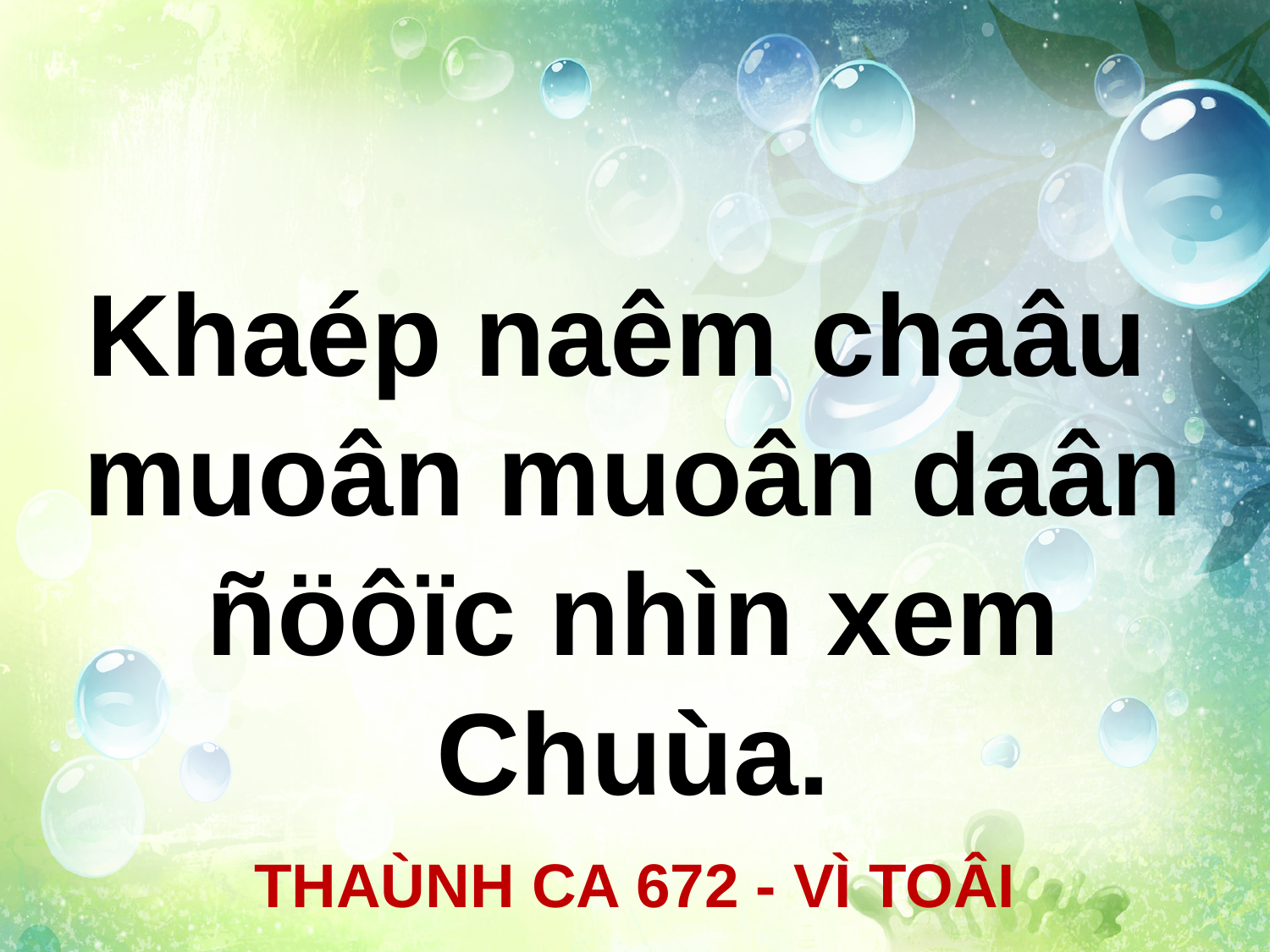

Khaép naêm chaâu
muoân muoân daân ñöôïc nhìn xem Chuùa.
THAÙNH CA 672 - VÌ TOÂI